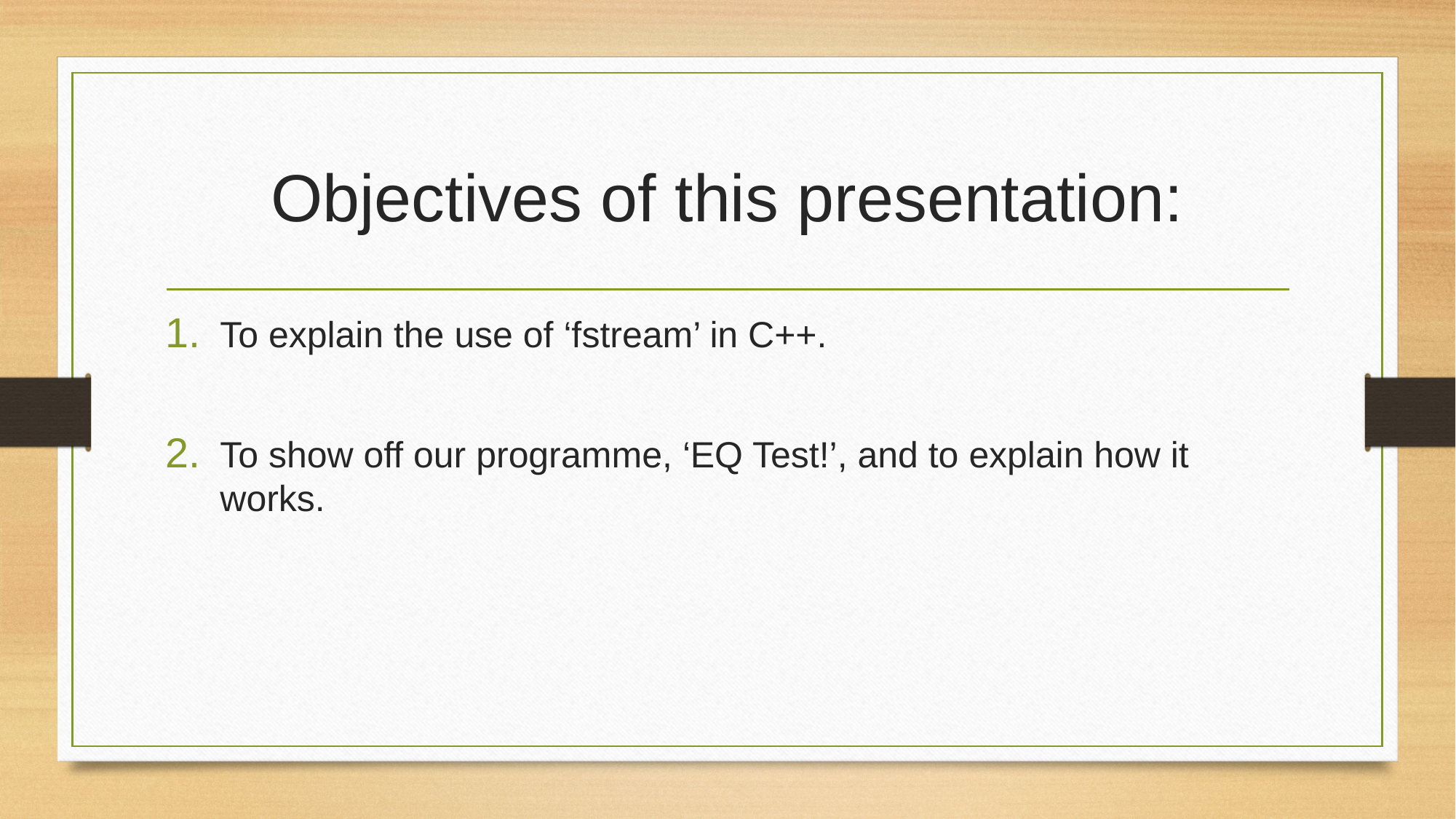

# Objectives of this presentation:
To explain the use of ‘fstream’ in C++.

To show off our programme, ‘EQ Test!’, and to explain how it works.